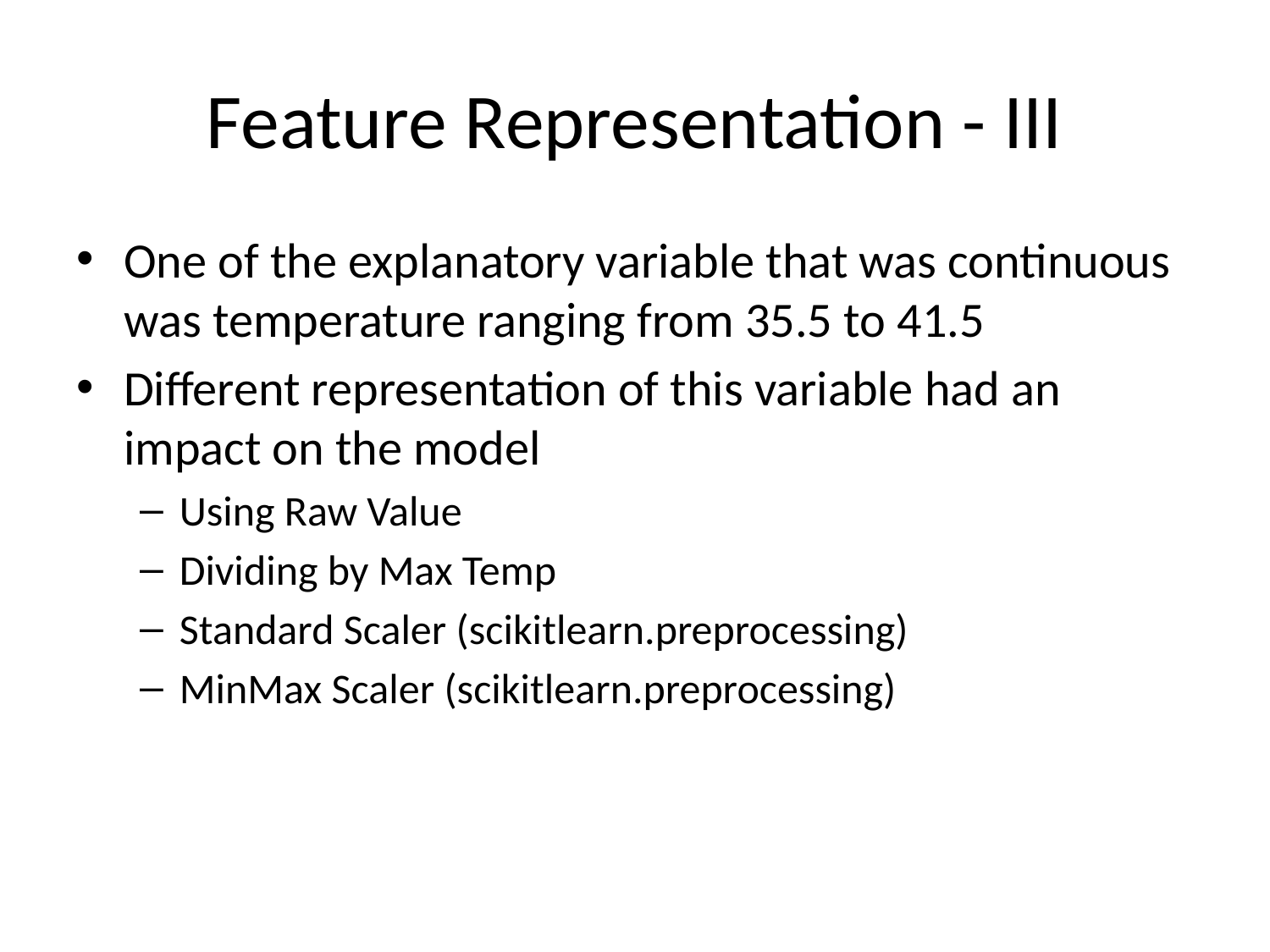

# Feature Representation - III
One of the explanatory variable that was continuous was temperature ranging from 35.5 to 41.5
Different representation of this variable had an impact on the model
Using Raw Value
Dividing by Max Temp
Standard Scaler (scikitlearn.preprocessing)
MinMax Scaler (scikitlearn.preprocessing)